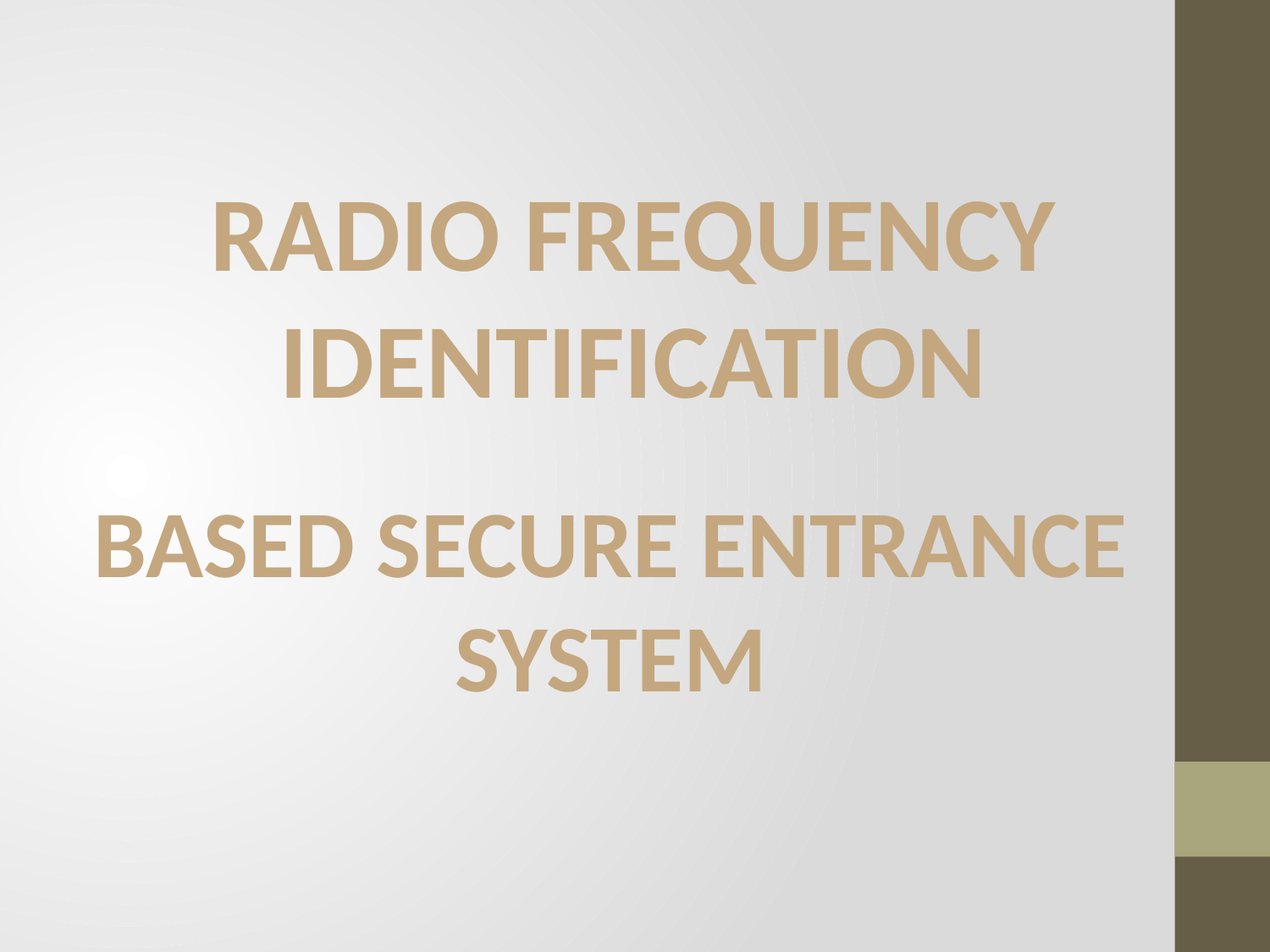

RADIO FREQUENCY IDENTIFICATION
BASED SECURE ENTRANCE SYSTEM